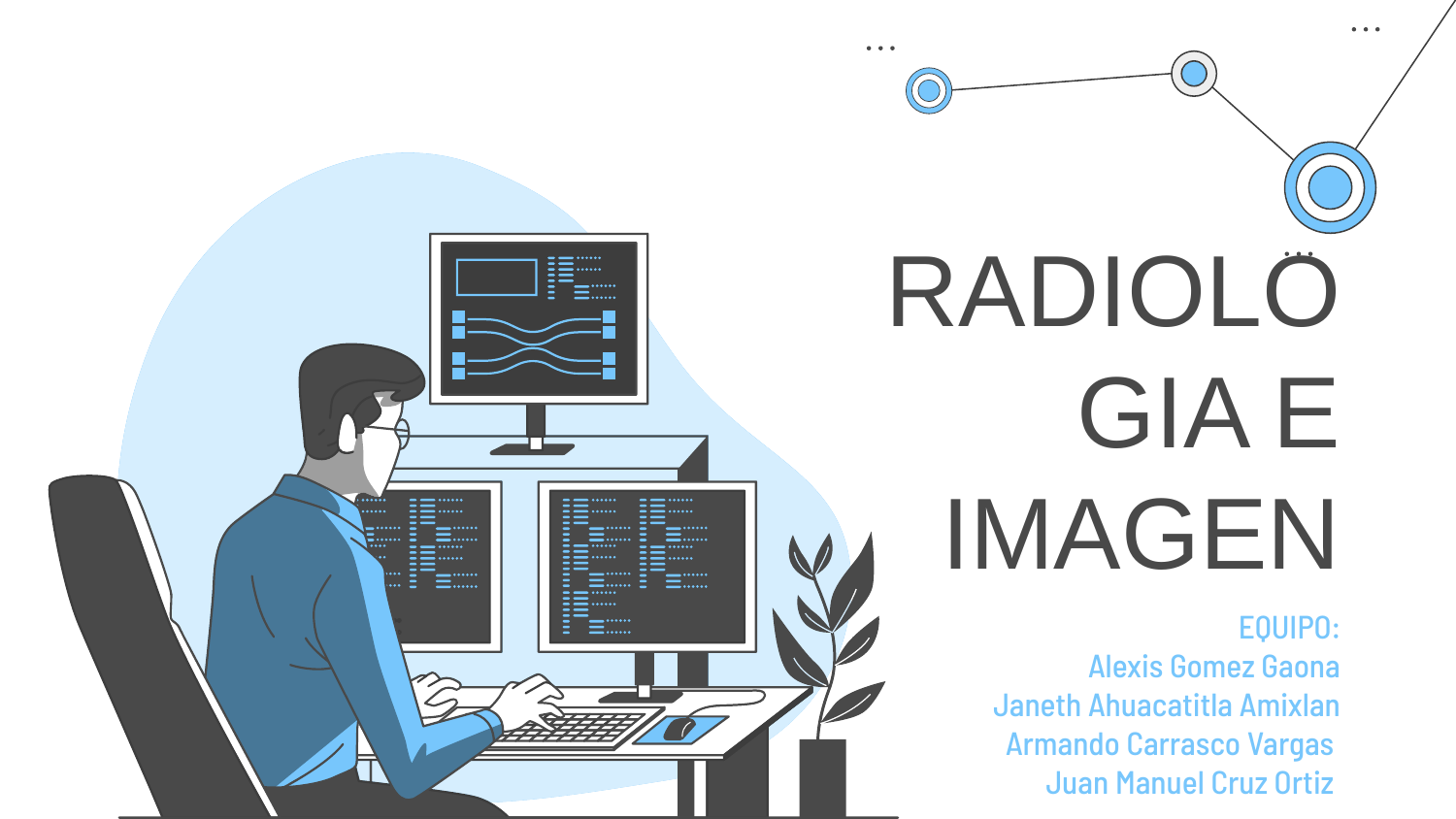

# RADIOLOGIA E IMAGEN
EQUIPO:
Alexis Gomez Gaona
Janeth Ahuacatitla Amixlan
Armando Carrasco Vargas
Juan Manuel Cruz Ortiz